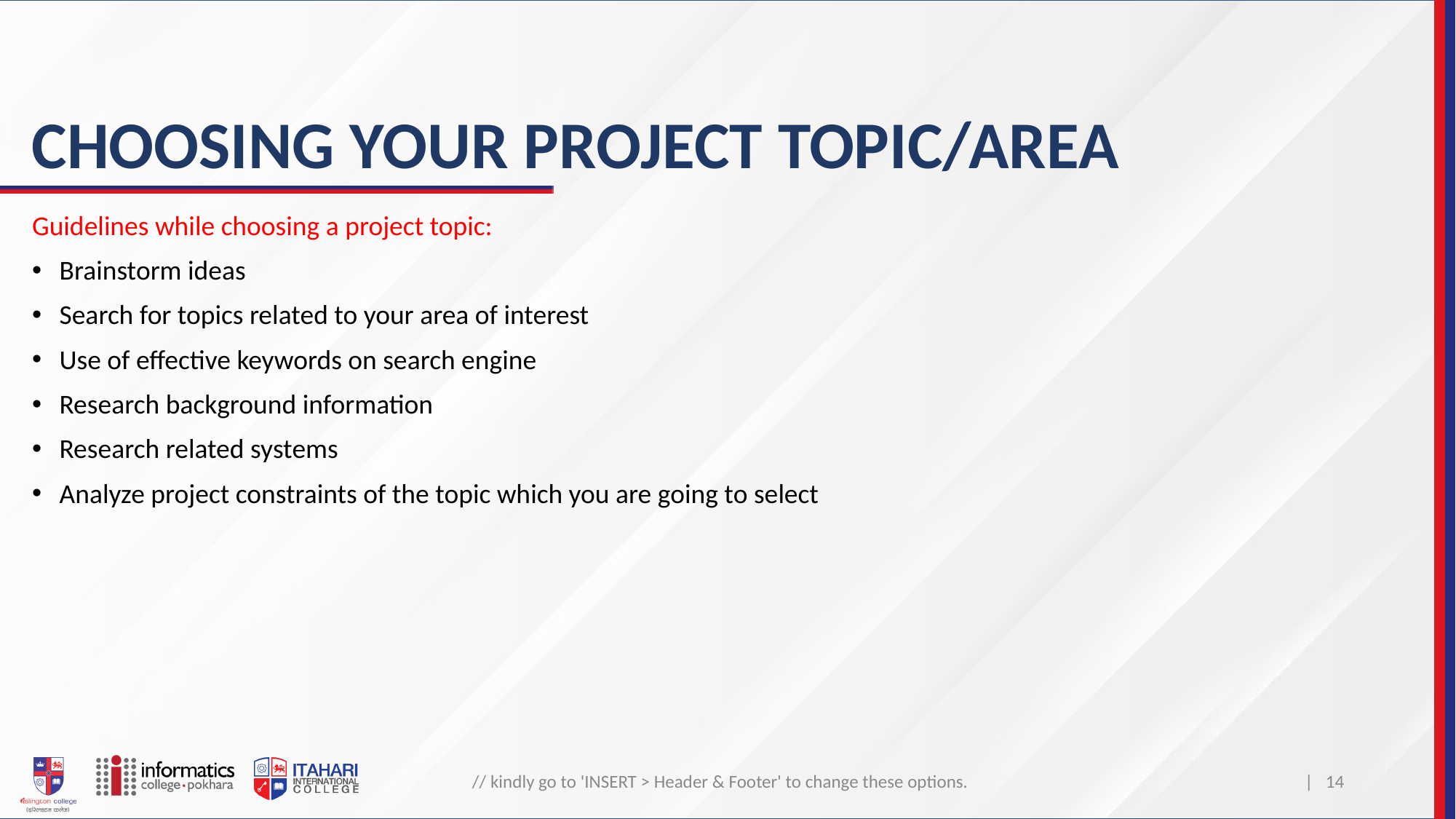

# CHOOSING YOUR PROJECT TOPIC/AREA
Guidelines while choosing a project topic:
Brainstorm ideas
Search for topics related to your area of interest
Use of effective keywords on search engine
Research background information
Research related systems
Analyze project constraints of the topic which you are going to select

// kindly go to 'INSERT > Header & Footer' to change these options.
|   14